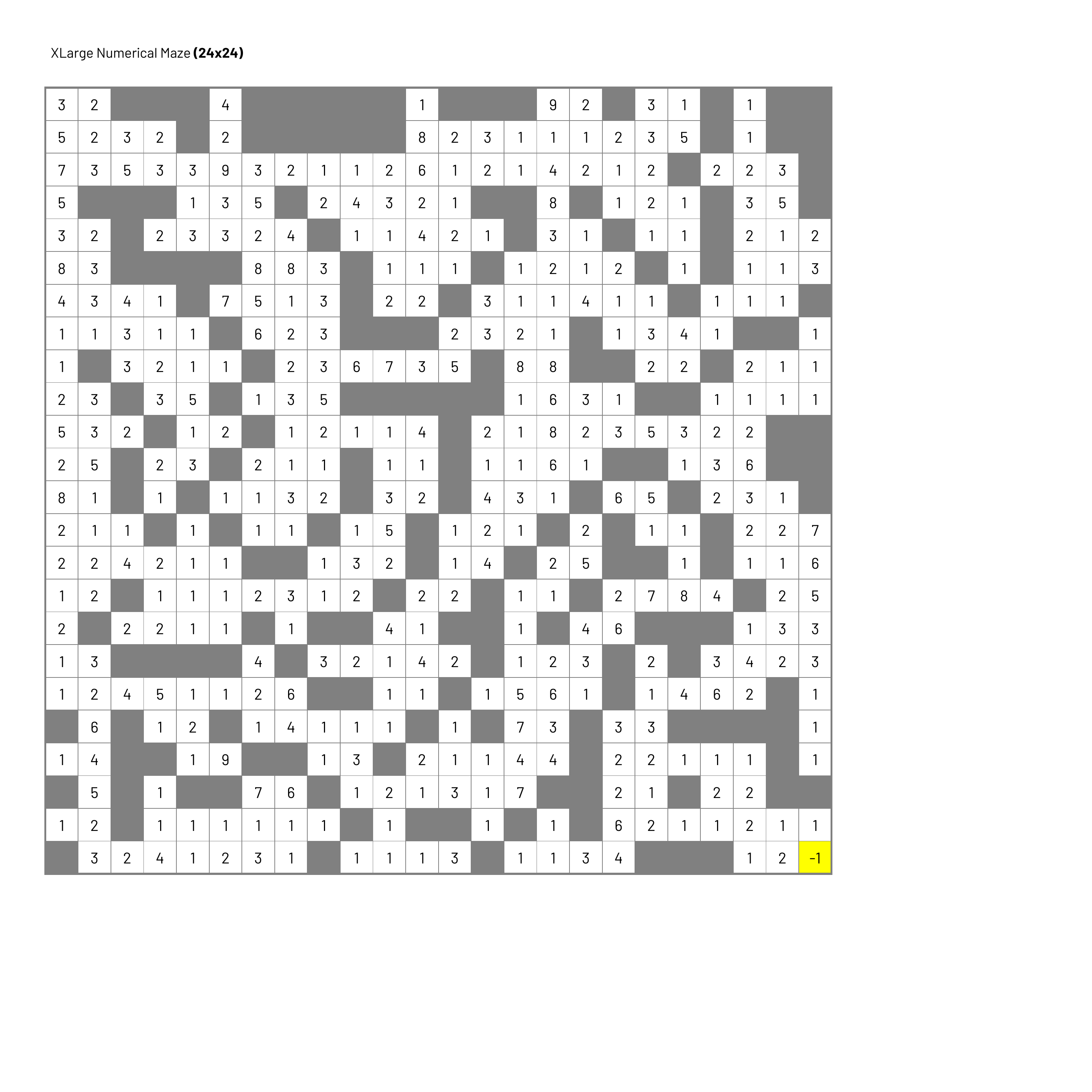

XLarge Numerical Maze (24x24)
| 3 | 2 |  |  |  | 4 |  |  |  |  |  | 1 |  |  |  | 9 | 2 |  | 3 | 1 |  | 1 |  |  |
| --- | --- | --- | --- | --- | --- | --- | --- | --- | --- | --- | --- | --- | --- | --- | --- | --- | --- | --- | --- | --- | --- | --- | --- |
| 5 | 2 | 3 | 2 |  | 2 |  |  |  |  |  | 8 | 2 | 3 | 1 | 1 | 1 | 2 | 3 | 5 |  | 1 |  |  |
| 7 | 3 | 5 | 3 | 3 | 9 | 3 | 2 | 1 | 1 | 2 | 6 | 1 | 2 | 1 | 4 | 2 | 1 | 2 |  | 2 | 2 | 3 |  |
| 5 |  |  |  | 1 | 3 | 5 |  | 2 | 4 | 3 | 2 | 1 |  |  | 8 |  | 1 | 2 | 1 |  | 3 | 5 |  |
| 3 | 2 |  | 2 | 3 | 3 | 2 | 4 |  | 1 | 1 | 4 | 2 | 1 |  | 3 | 1 |  | 1 | 1 |  | 2 | 1 | 2 |
| 8 | 3 |  |  |  |  | 8 | 8 | 3 |  | 1 | 1 | 1 |  | 1 | 2 | 1 | 2 |  | 1 |  | 1 | 1 | 3 |
| 4 | 3 | 4 | 1 |  | 7 | 5 | 1 | 3 |  | 2 | 2 |  | 3 | 1 | 1 | 4 | 1 | 1 |  | 1 | 1 | 1 |  |
| 1 | 1 | 3 | 1 | 1 |  | 6 | 2 | 3 |  |  |  | 2 | 3 | 2 | 1 |  | 1 | 3 | 4 | 1 |  |  | 1 |
| 1 |  | 3 | 2 | 1 | 1 |  | 2 | 3 | 6 | 7 | 3 | 5 |  | 8 | 8 |  |  | 2 | 2 |  | 2 | 1 | 1 |
| 2 | 3 |  | 3 | 5 |  | 1 | 3 | 5 |  |  |  |  |  | 1 | 6 | 3 | 1 |  |  | 1 | 1 | 1 | 1 |
| 5 | 3 | 2 |  | 1 | 2 |  | 1 | 2 | 1 | 1 | 4 |  | 2 | 1 | 8 | 2 | 3 | 5 | 3 | 2 | 2 |  |  |
| 2 | 5 |  | 2 | 3 |  | 2 | 1 | 1 |  | 1 | 1 |  | 1 | 1 | 6 | 1 |  |  | 1 | 3 | 6 |  |  |
| 8 | 1 |  | 1 |  | 1 | 1 | 3 | 2 |  | 3 | 2 |  | 4 | 3 | 1 |  | 6 | 5 |  | 2 | 3 | 1 |  |
| 2 | 1 | 1 |  | 1 |  | 1 | 1 |  | 1 | 5 |  | 1 | 2 | 1 |  | 2 |  | 1 | 1 |  | 2 | 2 | 7 |
| 2 | 2 | 4 | 2 | 1 | 1 |  |  | 1 | 3 | 2 |  | 1 | 4 |  | 2 | 5 |  |  | 1 |  | 1 | 1 | 6 |
| 1 | 2 |  | 1 | 1 | 1 | 2 | 3 | 1 | 2 |  | 2 | 2 |  | 1 | 1 |  | 2 | 7 | 8 | 4 |  | 2 | 5 |
| 2 |  | 2 | 2 | 1 | 1 |  | 1 |  |  | 4 | 1 |  |  | 1 |  | 4 | 6 |  |  |  | 1 | 3 | 3 |
| 1 | 3 |  |  |  |  | 4 |  | 3 | 2 | 1 | 4 | 2 |  | 1 | 2 | 3 |  | 2 |  | 3 | 4 | 2 | 3 |
| 1 | 2 | 4 | 5 | 1 | 1 | 2 | 6 |  |  | 1 | 1 |  | 1 | 5 | 6 | 1 |  | 1 | 4 | 6 | 2 |  | 1 |
|  | 6 |  | 1 | 2 |  | 1 | 4 | 1 | 1 | 1 |  | 1 |  | 7 | 3 |  | 3 | 3 |  |  |  |  | 1 |
| 1 | 4 |  |  | 1 | 9 |  |  | 1 | 3 |  | 2 | 1 | 1 | 4 | 4 |  | 2 | 2 | 1 | 1 | 1 |  | 1 |
|  | 5 |  | 1 |  |  | 7 | 6 |  | 1 | 2 | 1 | 3 | 1 | 7 |  |  | 2 | 1 |  | 2 | 2 |  |  |
| 1 | 2 |  | 1 | 1 | 1 | 1 | 1 | 1 |  | 1 |  |  | 1 |  | 1 |  | 6 | 2 | 1 | 1 | 2 | 1 | 1 |
|  | 3 | 2 | 4 | 1 | 2 | 3 | 1 |  | 1 | 1 | 1 | 3 |  | 1 | 1 | 3 | 4 |  |  |  | 1 | 2 | -1 |